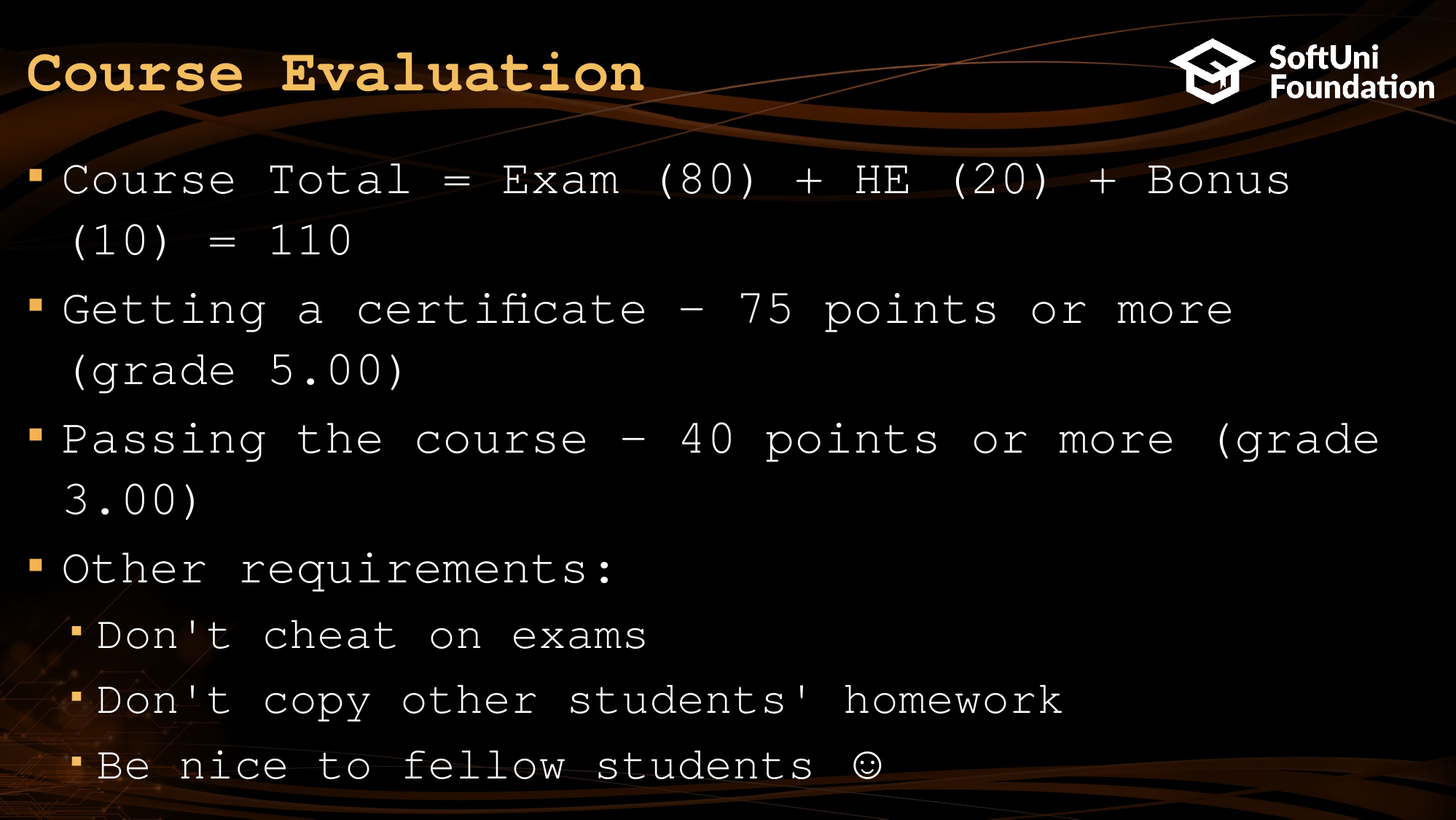

# Course Evaluation
Course Total = Exam (80) + HE (20) + Bonus (10) = 110
Getting a certificate – 75 points or more (grade 5.00)
Passing the course – 40 points or more (grade 3.00)
Other requirements:
Don't cheat on exams
Don't copy other students' homework
Be nice to fellow students ☺
8